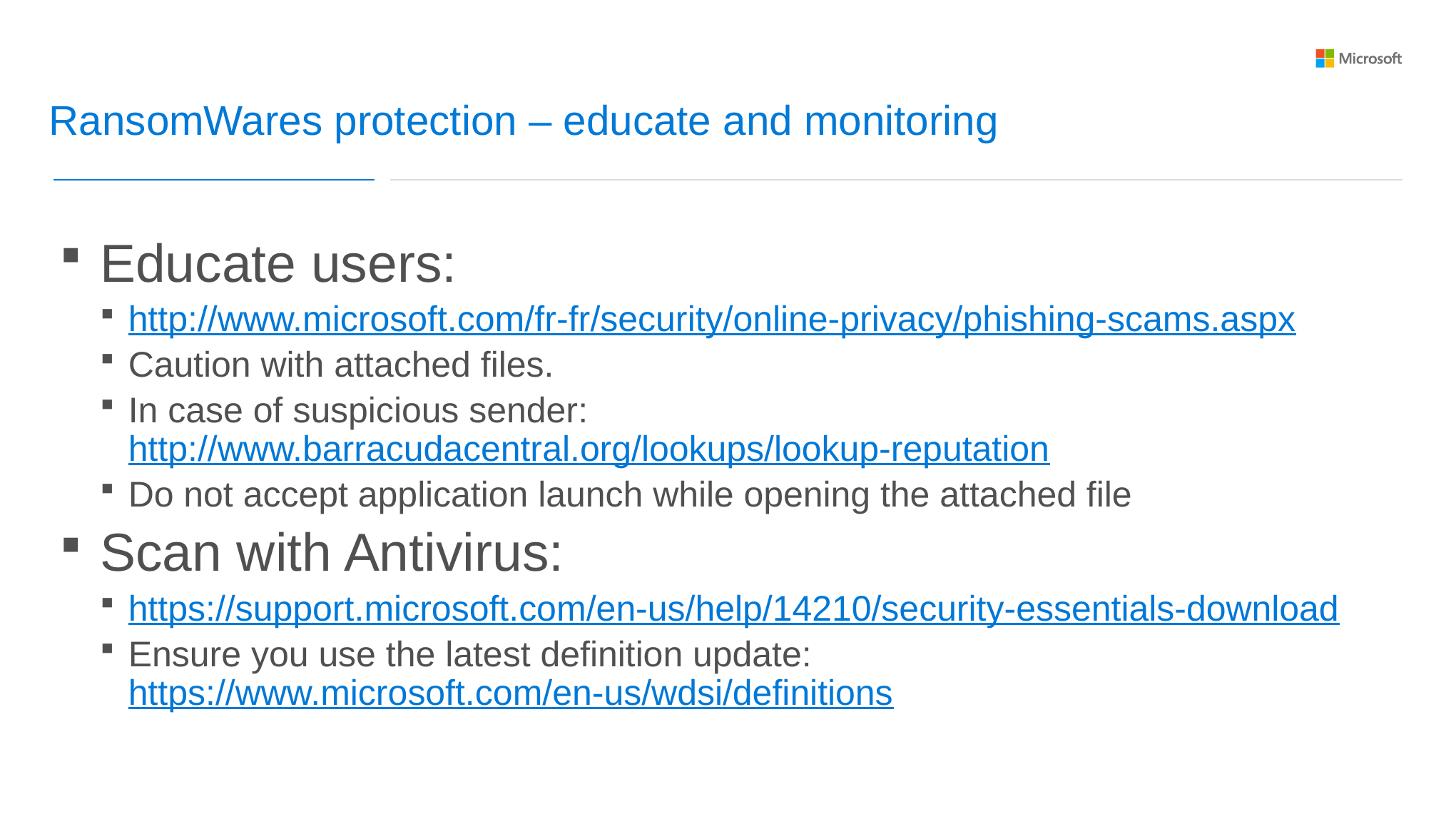

RansomWares protection – educate and monitoring
Educate users:
http://www.microsoft.com/fr-fr/security/online-privacy/phishing-scams.aspx
Caution with attached files.
In case of suspicious sender: http://www.barracudacentral.org/lookups/lookup-reputation
Do not accept application launch while opening the attached file
Scan with Antivirus:
https://support.microsoft.com/en-us/help/14210/security-essentials-download
Ensure you use the latest definition update: https://www.microsoft.com/en-us/wdsi/definitions